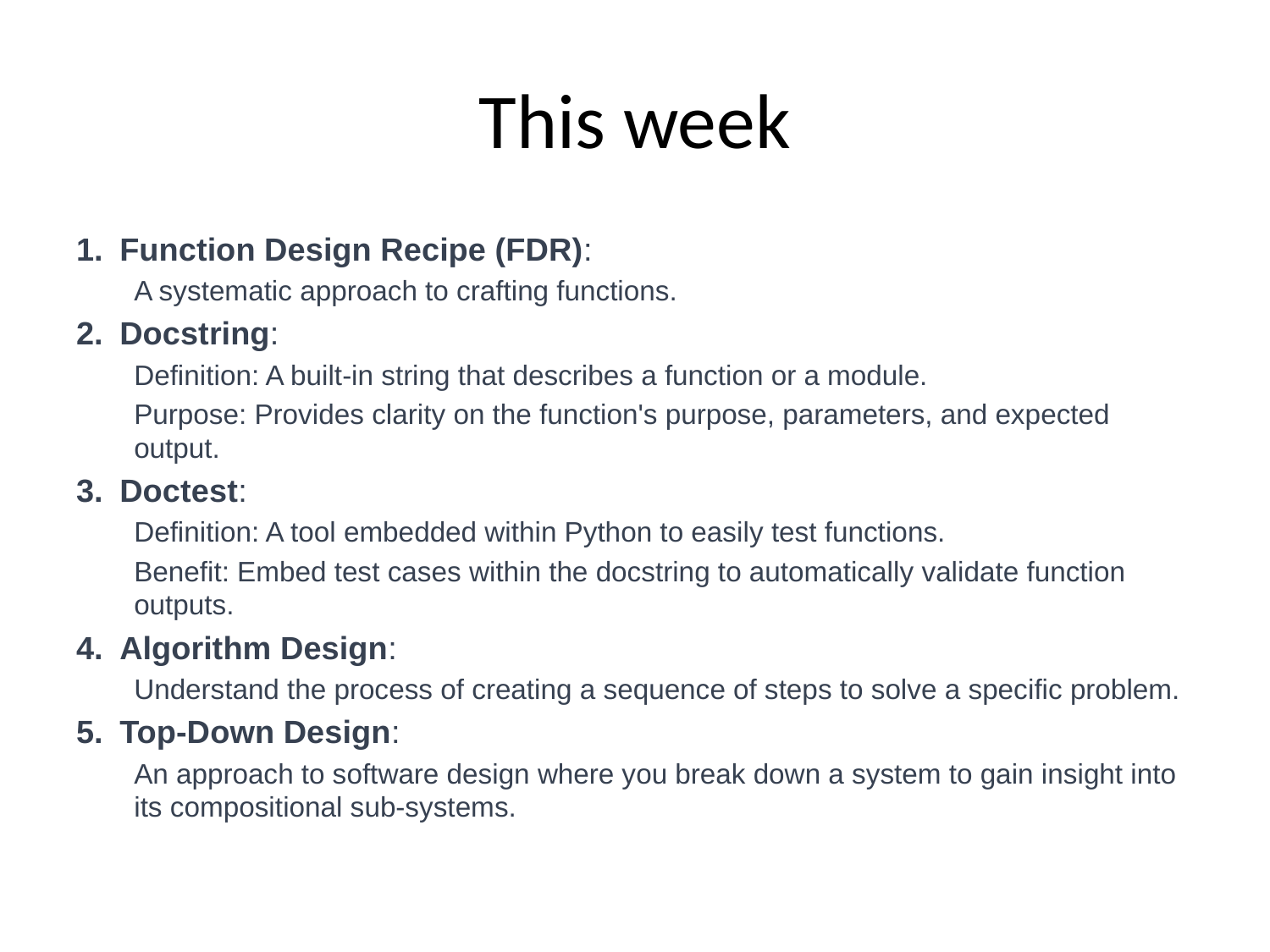

# This week
Function Design Recipe (FDR):
A systematic approach to crafting functions.
Docstring:
Definition: A built-in string that describes a function or a module.
Purpose: Provides clarity on the function's purpose, parameters, and expected output.
Doctest:
Definition: A tool embedded within Python to easily test functions.
Benefit: Embed test cases within the docstring to automatically validate function outputs.
Algorithm Design:
Understand the process of creating a sequence of steps to solve a specific problem.
Top-Down Design:
An approach to software design where you break down a system to gain insight into its compositional sub-systems.